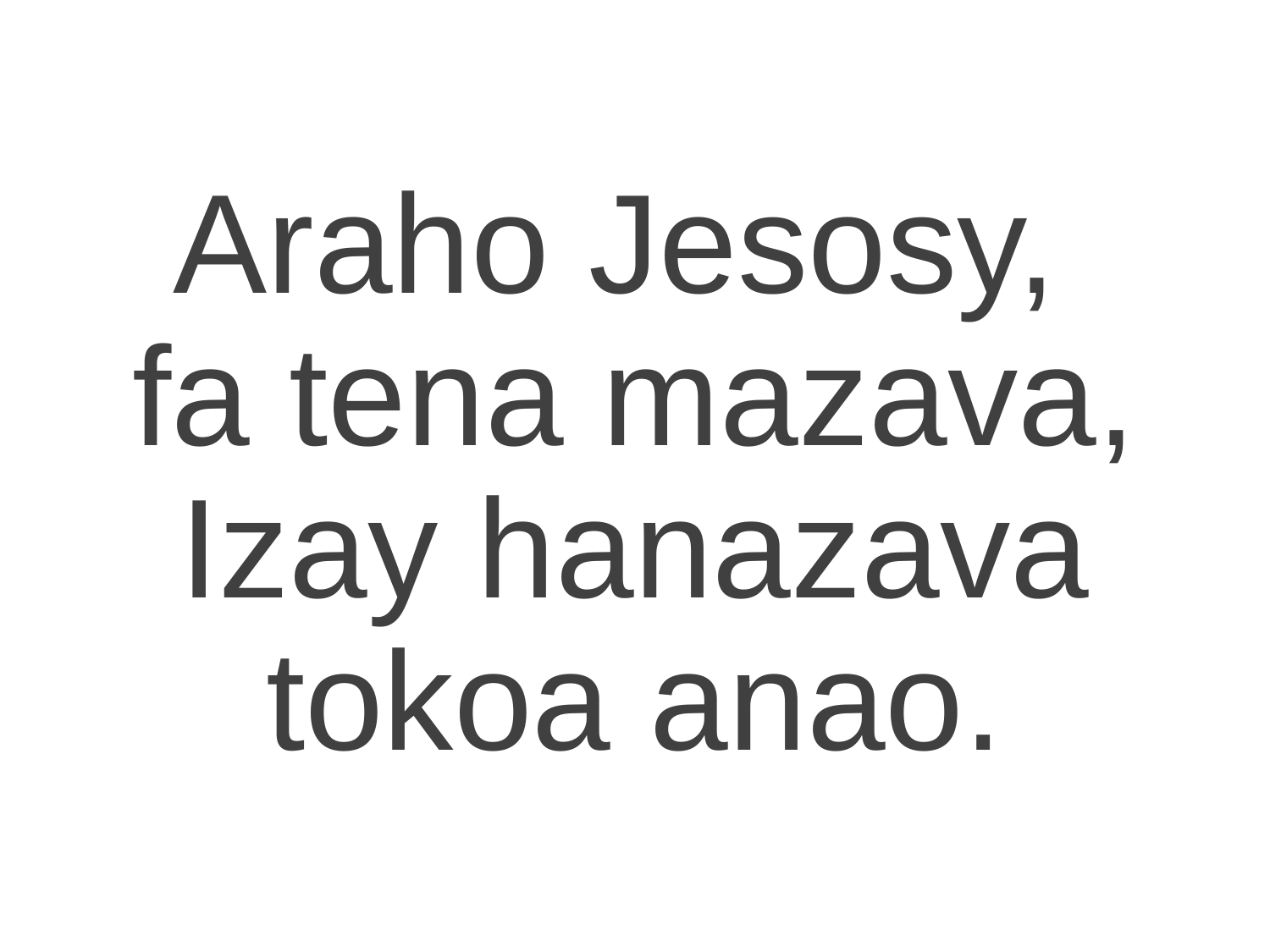

Araho Jesosy,
fa tena mazava,
Izay hanazava tokoa anao.